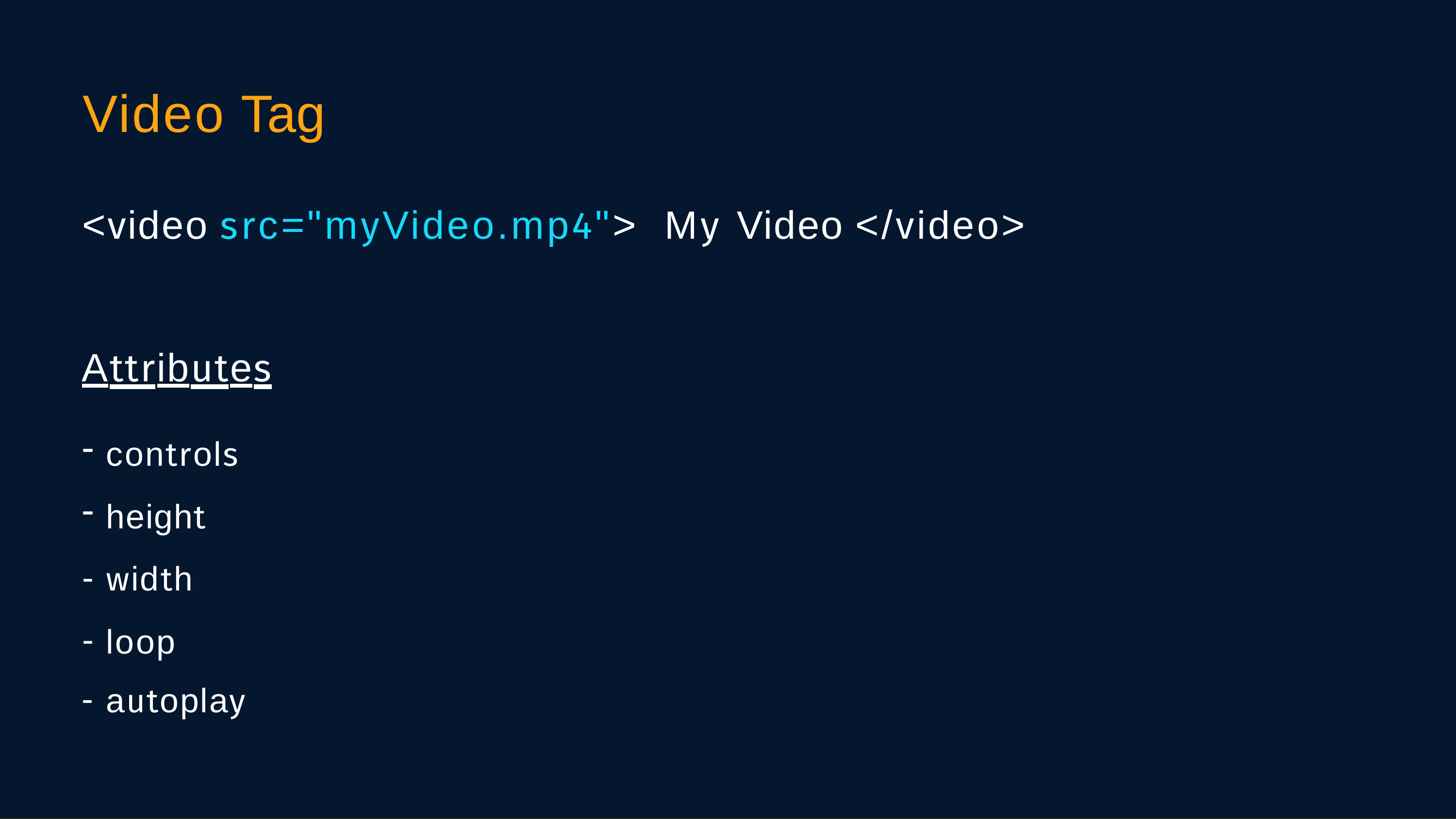

# Video Tag
<video src="myVideo.mp4">	My Video </video>

Attributes

controls
height
width
loop
autoplay